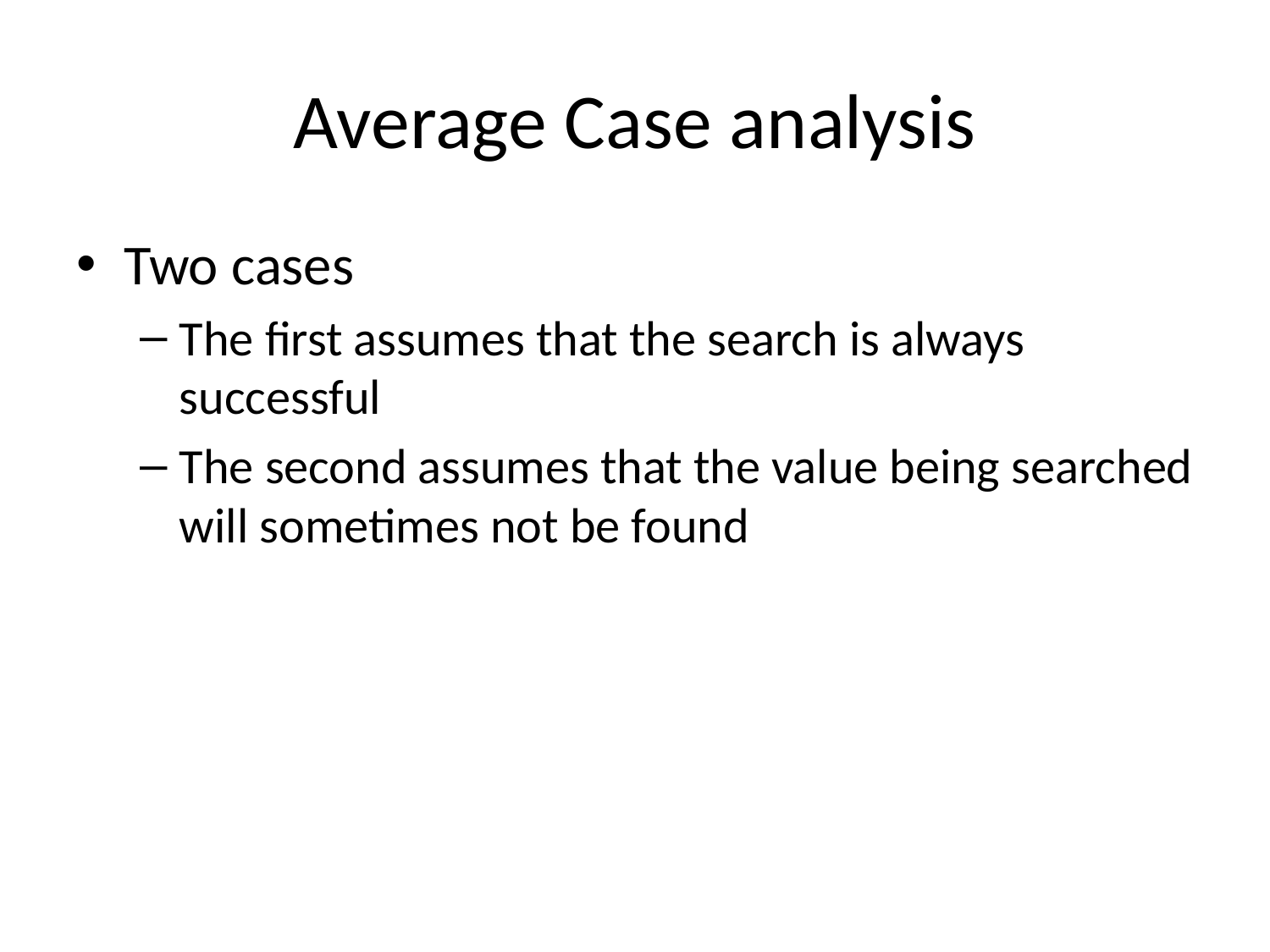

# Average Case analysis
Two cases
The first assumes that the search is always successful
The second assumes that the value being searched will sometimes not be found